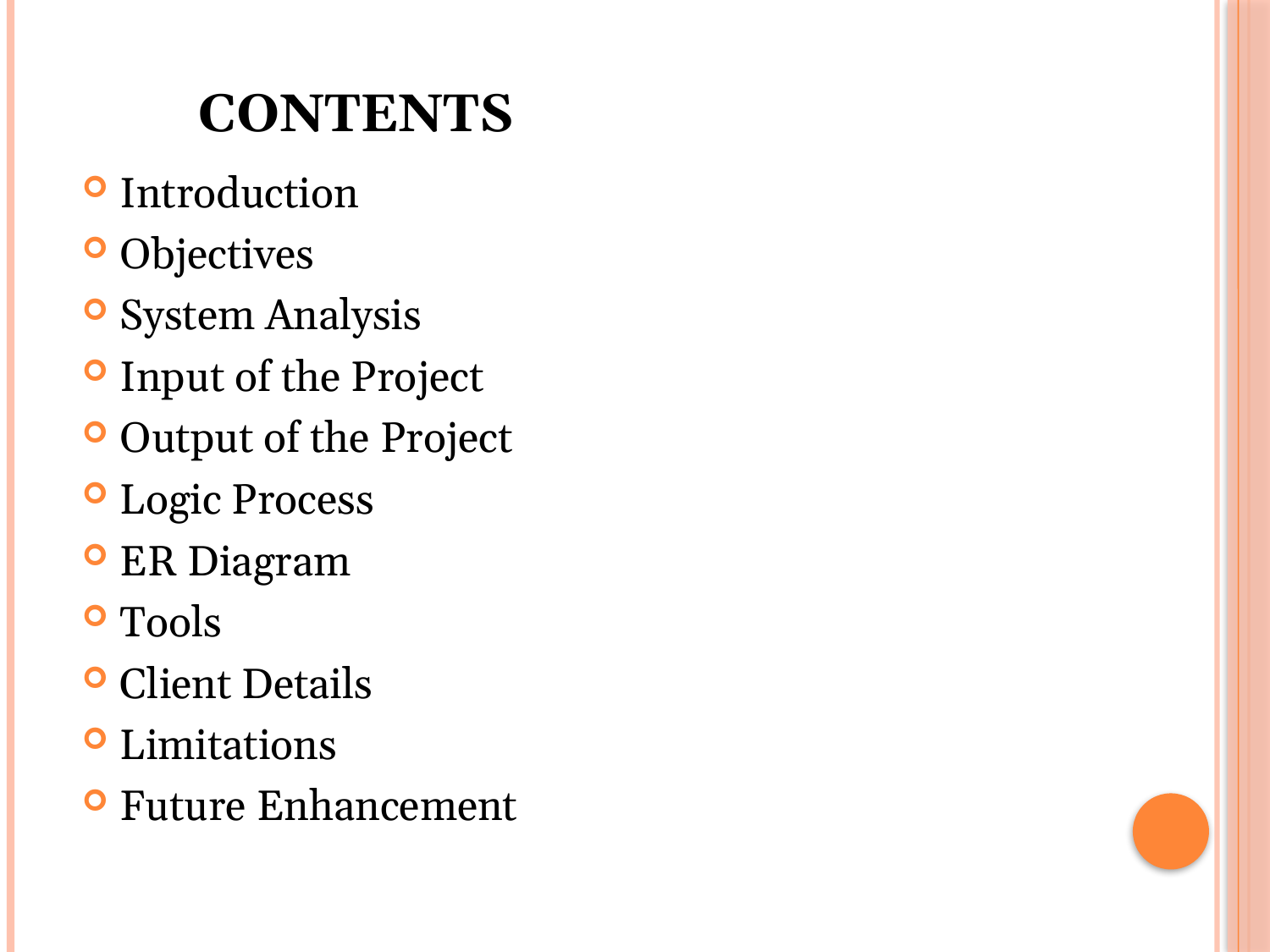

# contents
Introduction
Objectives
System Analysis
Input of the Project
Output of the Project
Logic Process
ER Diagram
Tools
Client Details
Limitations
Future Enhancement